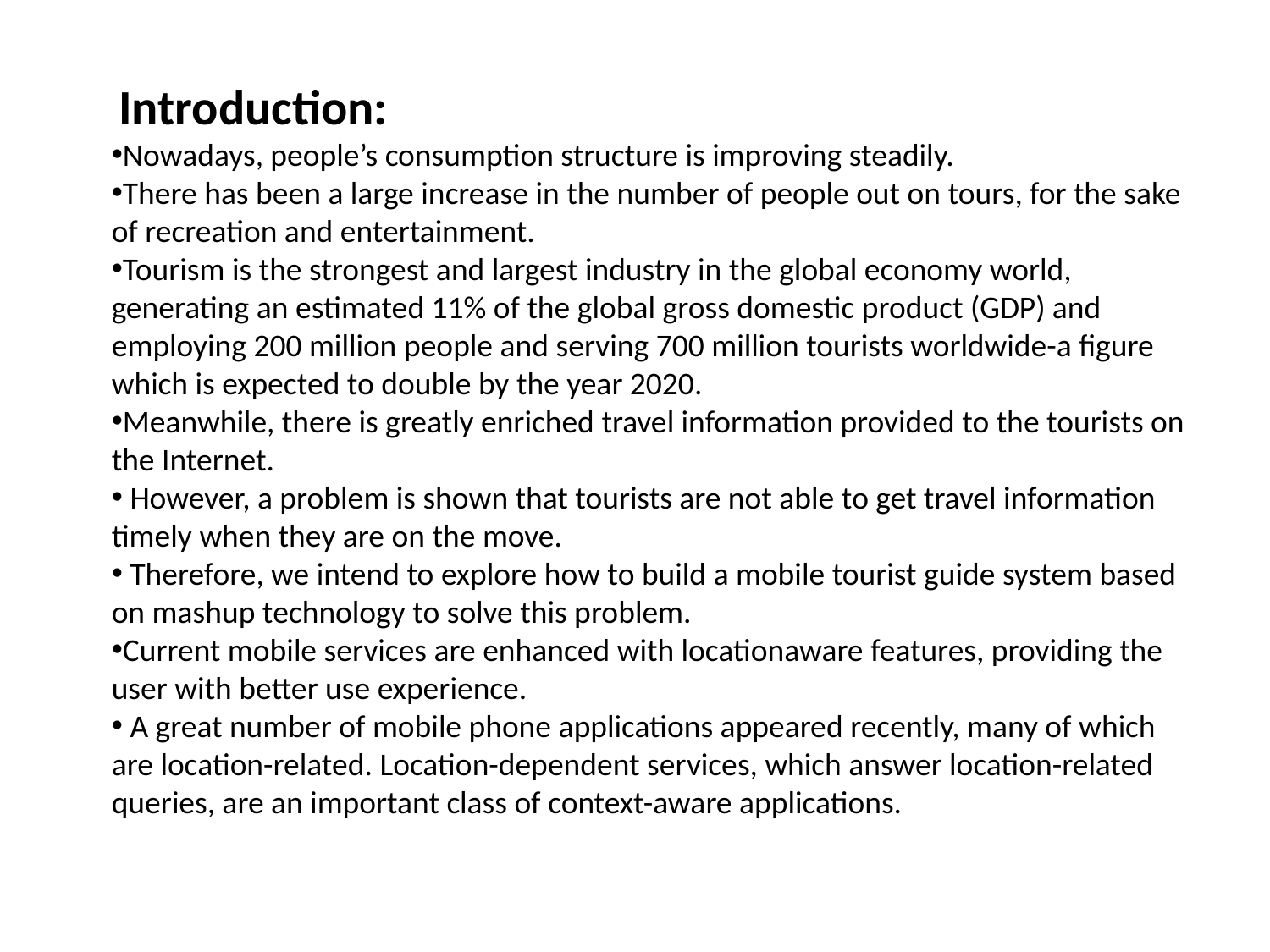

Introduction:
Nowadays, people’s consumption structure is improving steadily.
There has been a large increase in the number of people out on tours, for the sake of recreation and entertainment.
Tourism is the strongest and largest industry in the global economy world, generating an estimated 11% of the global gross domestic product (GDP) and employing 200 million people and serving 700 million tourists worldwide-a figure which is expected to double by the year 2020.
Meanwhile, there is greatly enriched travel information provided to the tourists on the Internet.
 However, a problem is shown that tourists are not able to get travel information timely when they are on the move.
 Therefore, we intend to explore how to build a mobile tourist guide system based on mashup technology to solve this problem.
Current mobile services are enhanced with locationaware features, providing the user with better use experience.
 A great number of mobile phone applications appeared recently, many of which are location-related. Location-dependent services, which answer location-related queries, are an important class of context-aware applications.